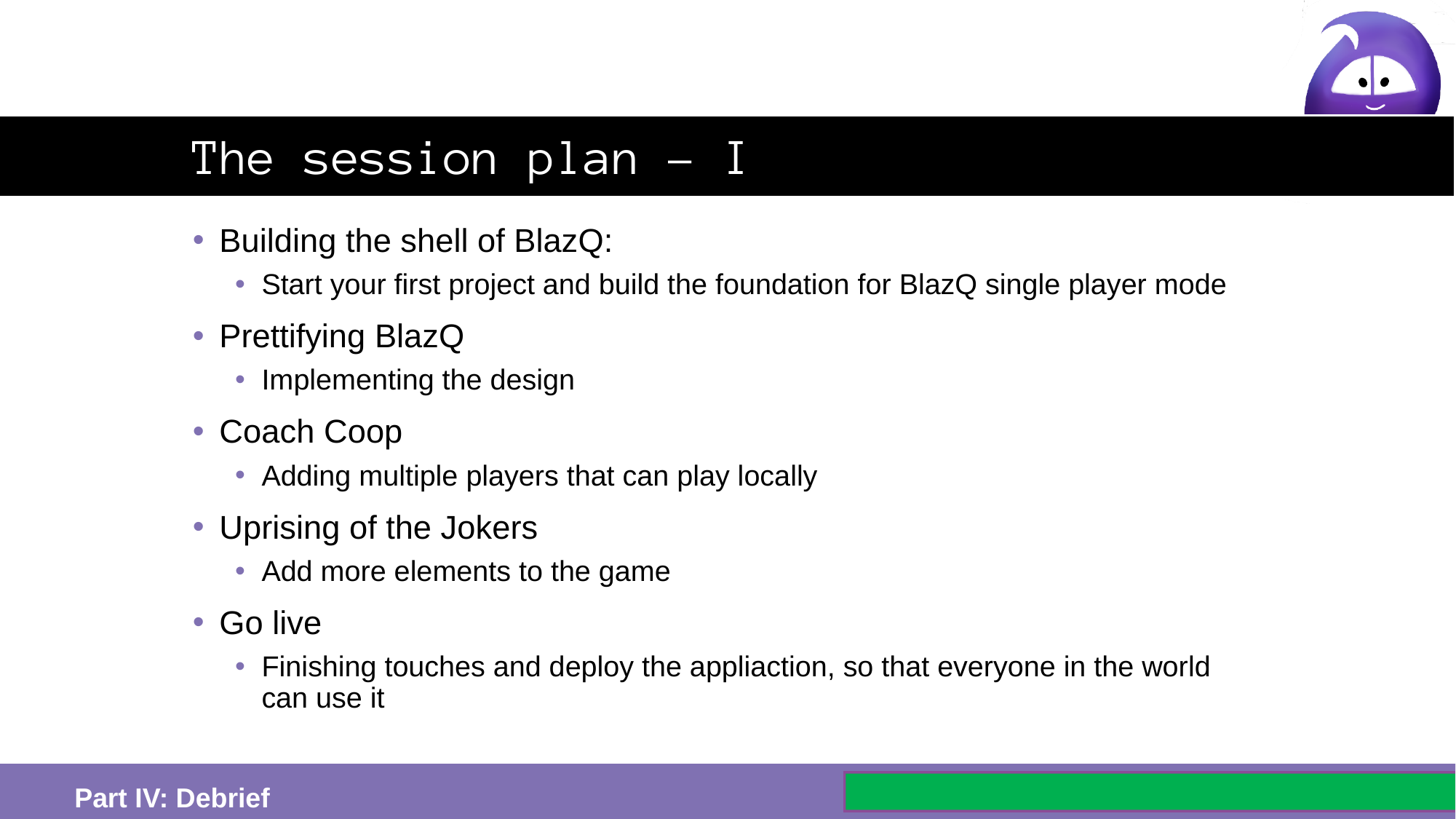

# The session plan – I
Building the shell of BlazQ:
Start your first project and build the foundation for BlazQ single player mode
Prettifying BlazQ
Implementing the design
Coach Coop
Adding multiple players that can play locally
Uprising of the Jokers
Add more elements to the game
Go live
Finishing touches and deploy the appliaction, so that everyone in the world can use it

Part IV: Debrief